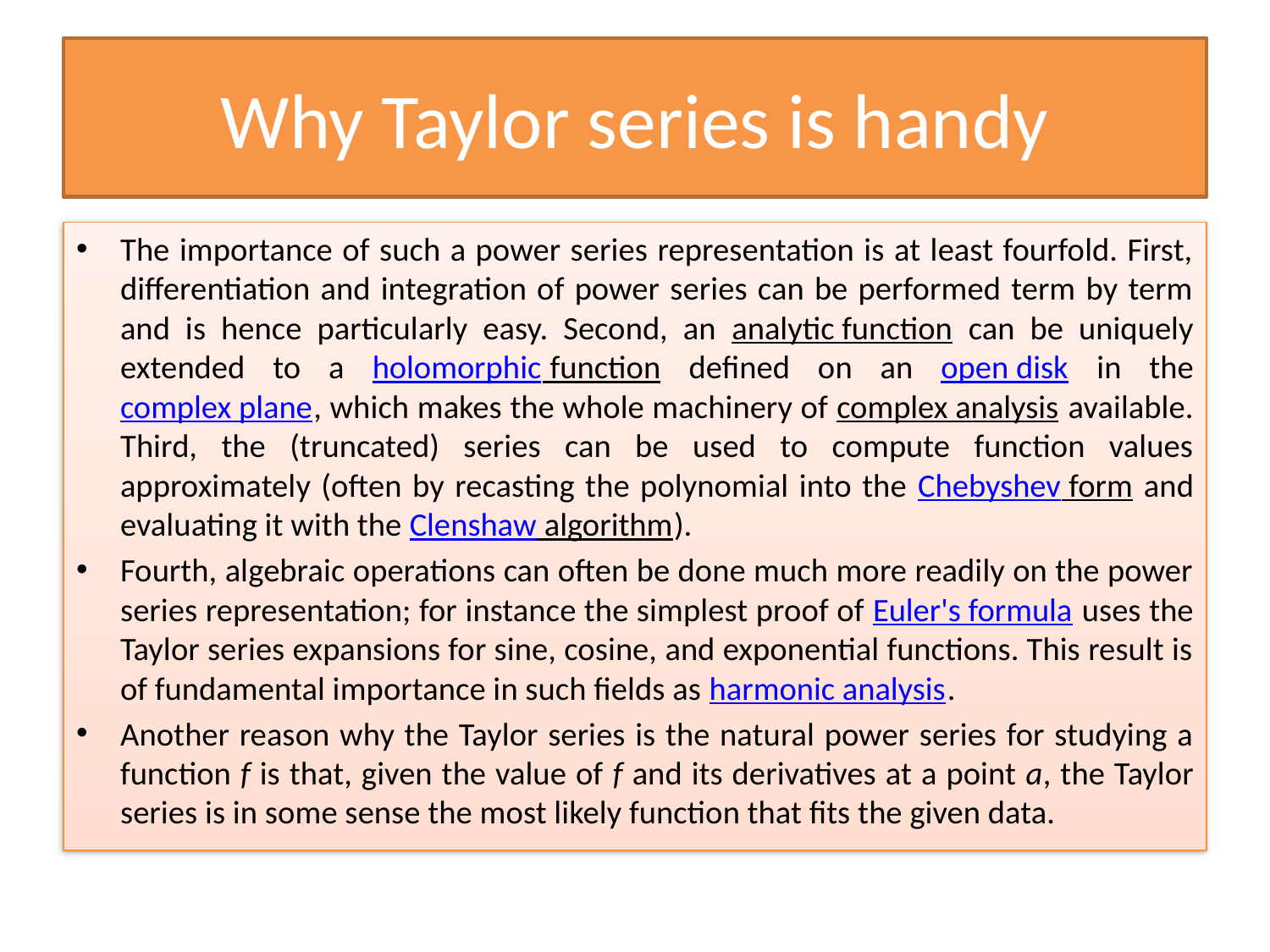

# Why Taylor series is handy
The importance of such a power series representation is at least fourfold. First, differentiation and integration of power series can be performed term by term and is hence particularly easy. Second, an analytic function can be uniquely extended to a holomorphic function defined on an open disk in the complex plane, which makes the whole machinery of complex analysis available. Third, the (truncated) series can be used to compute function values approximately (often by recasting the polynomial into the Chebyshev form and evaluating it with the Clenshaw algorithm).
Fourth, algebraic operations can often be done much more readily on the power series representation; for instance the simplest proof of Euler's formula uses the Taylor series expansions for sine, cosine, and exponential functions. This result is of fundamental importance in such fields as harmonic analysis.
Another reason why the Taylor series is the natural power series for studying a function f is that, given the value of f and its derivatives at a point a, the Taylor series is in some sense the most likely function that fits the given data.